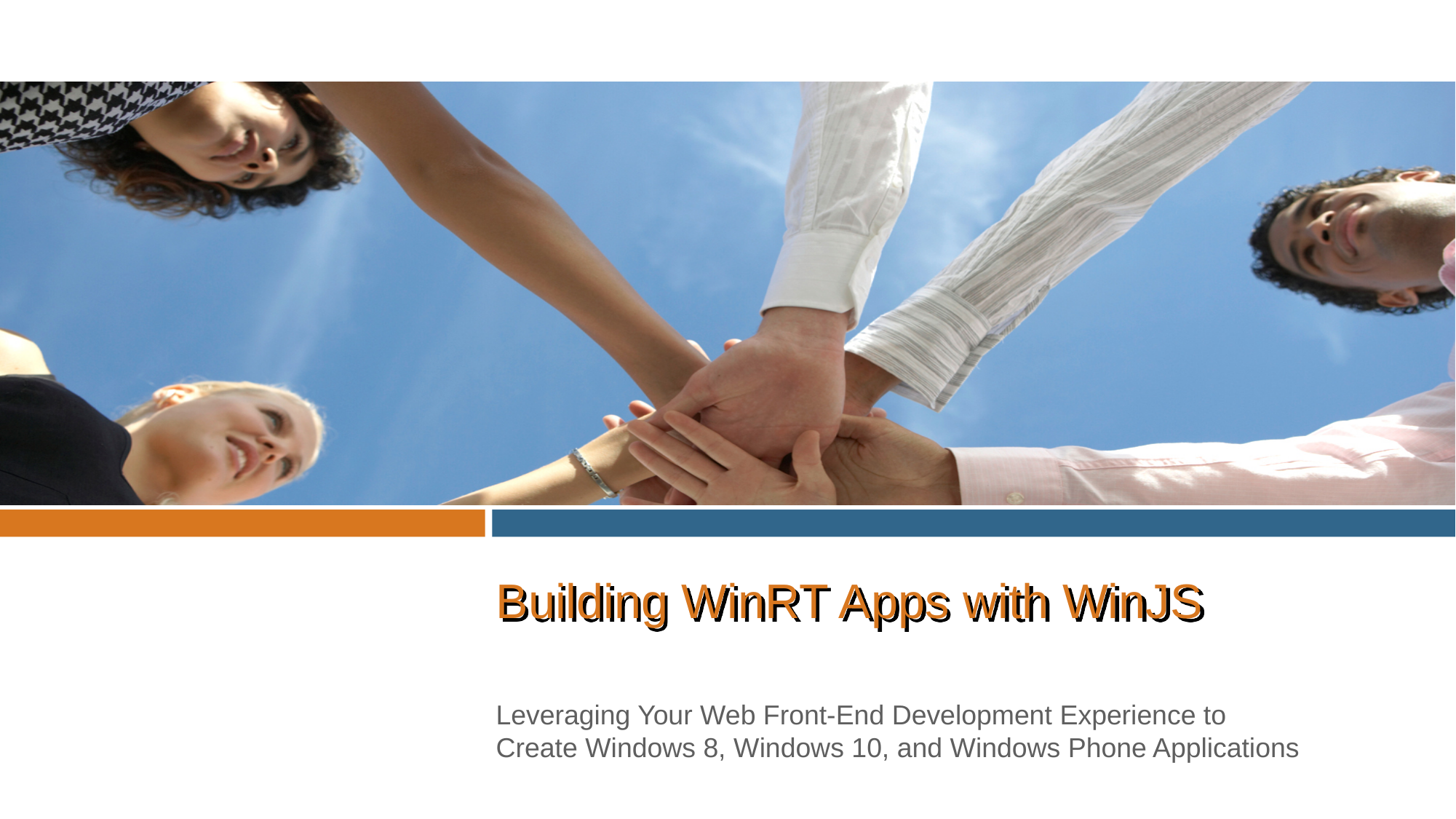

# Building WinRT Apps with WinJS
Leveraging Your Web Front-End Development Experience to Create Windows 8, Windows 10, and Windows Phone Applications